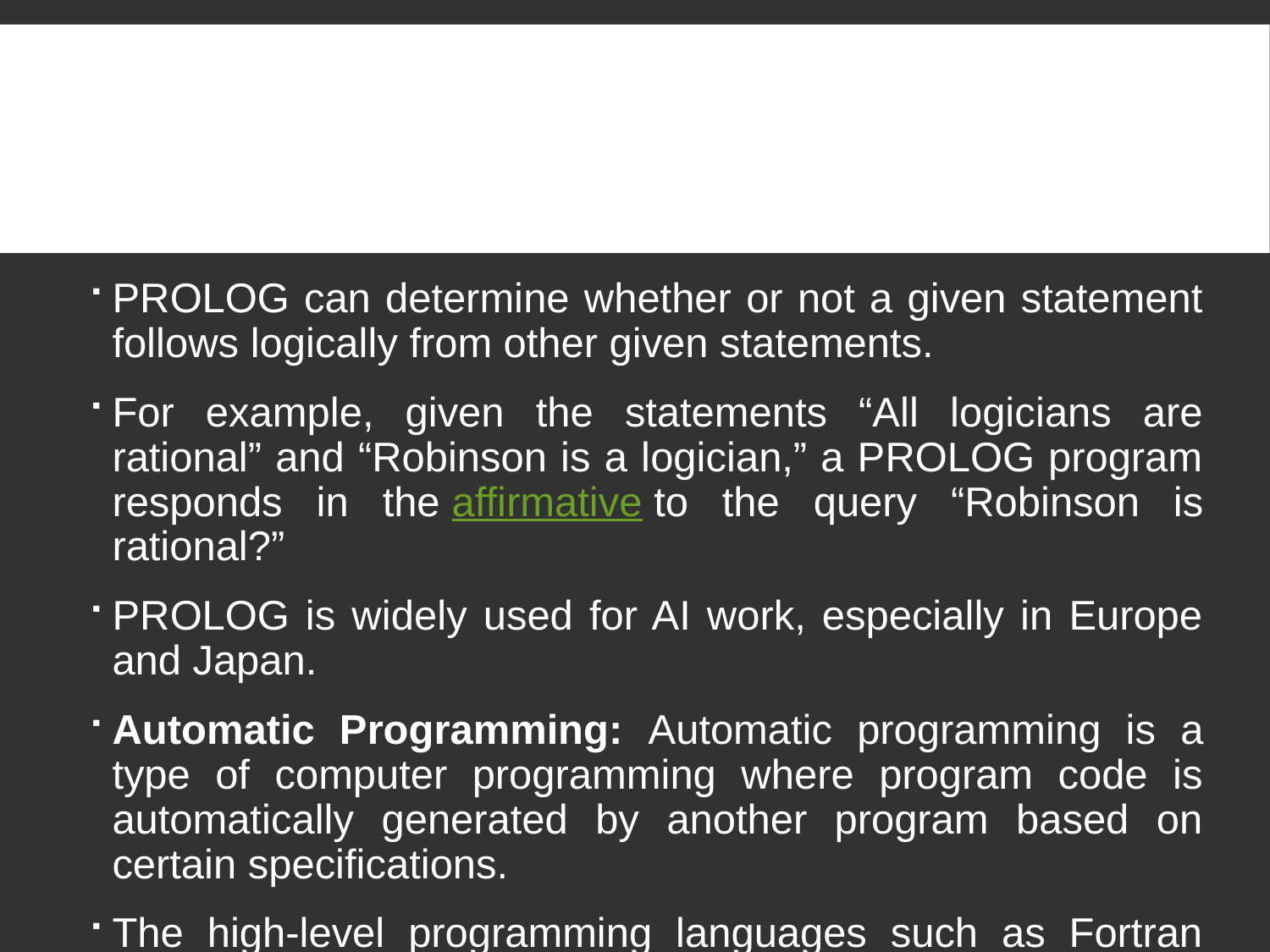

PROLOG can determine whether or not a given statement follows logically from other given statements.
For example, given the statements “All logicians are rational” and “Robinson is a logician,” a PROLOG program responds in the affirmative to the query “Robinson is rational?”
PROLOG is widely used for AI work, especially in Europe and Japan.
Automatic Programming: Automatic programming is a type of computer programming where program code is automatically generated by another program based on certain specifications.
The high-level programming languages such as Fortran and ALGOL translated into low-level machine code.